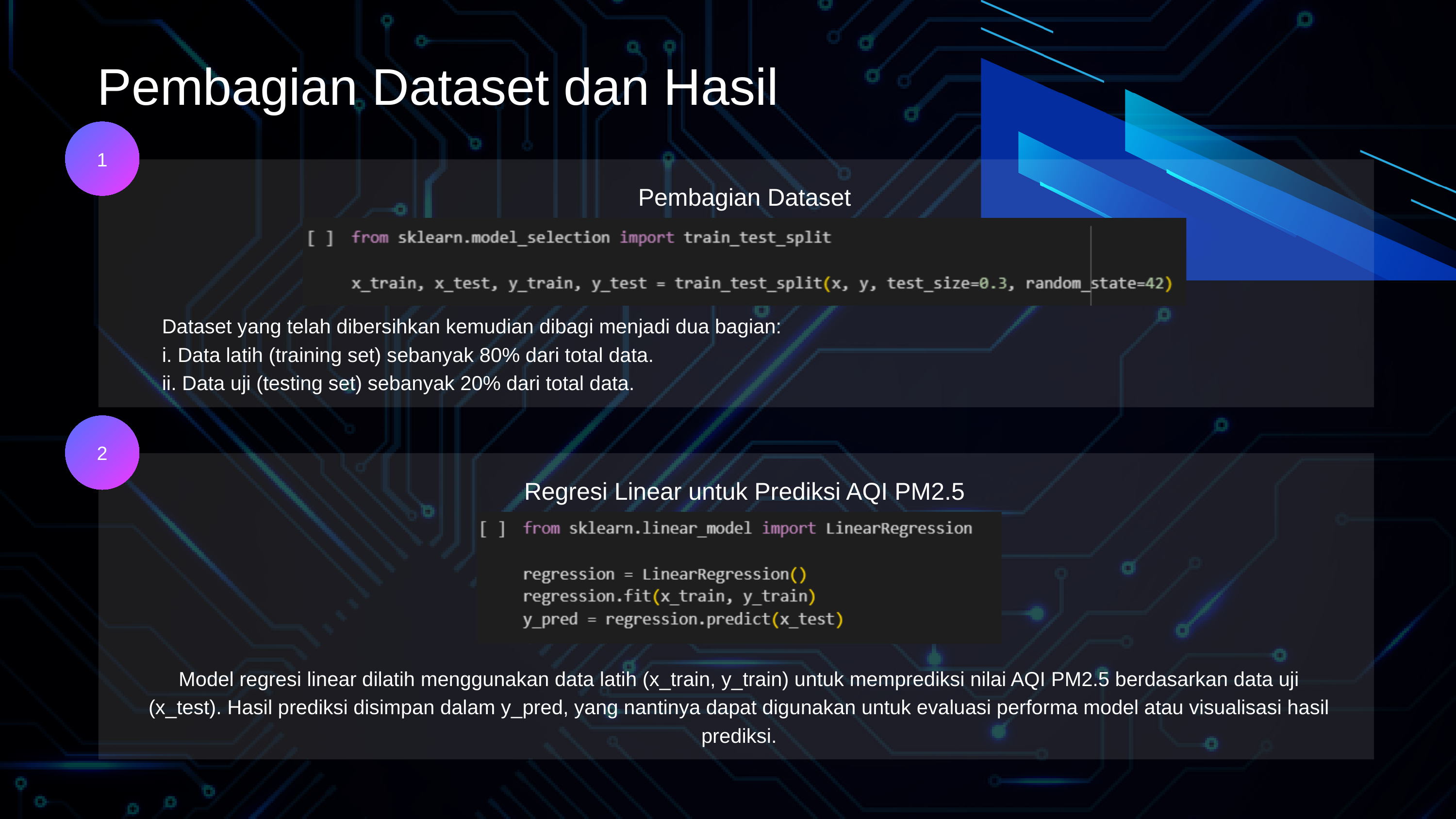

Pembagian Dataset dan Hasil

1

Pembagian Dataset

Dataset yang telah dibersihkan kemudian dibagi menjadi dua bagian:
i. Data latih (training set) sebanyak 80% dari total data.
ii. Data uji (testing set) sebanyak 20% dari total data.

2

Regresi Linear untuk Prediksi AQI PM2.5

Model regresi linear dilatih menggunakan data latih (x_train, y_train) untuk memprediksi nilai AQI PM2.5 berdasarkan data uji (x_test). Hasil prediksi disimpan dalam y_pred, yang nantinya dapat digunakan untuk evaluasi performa model atau visualisasi hasil prediksi.